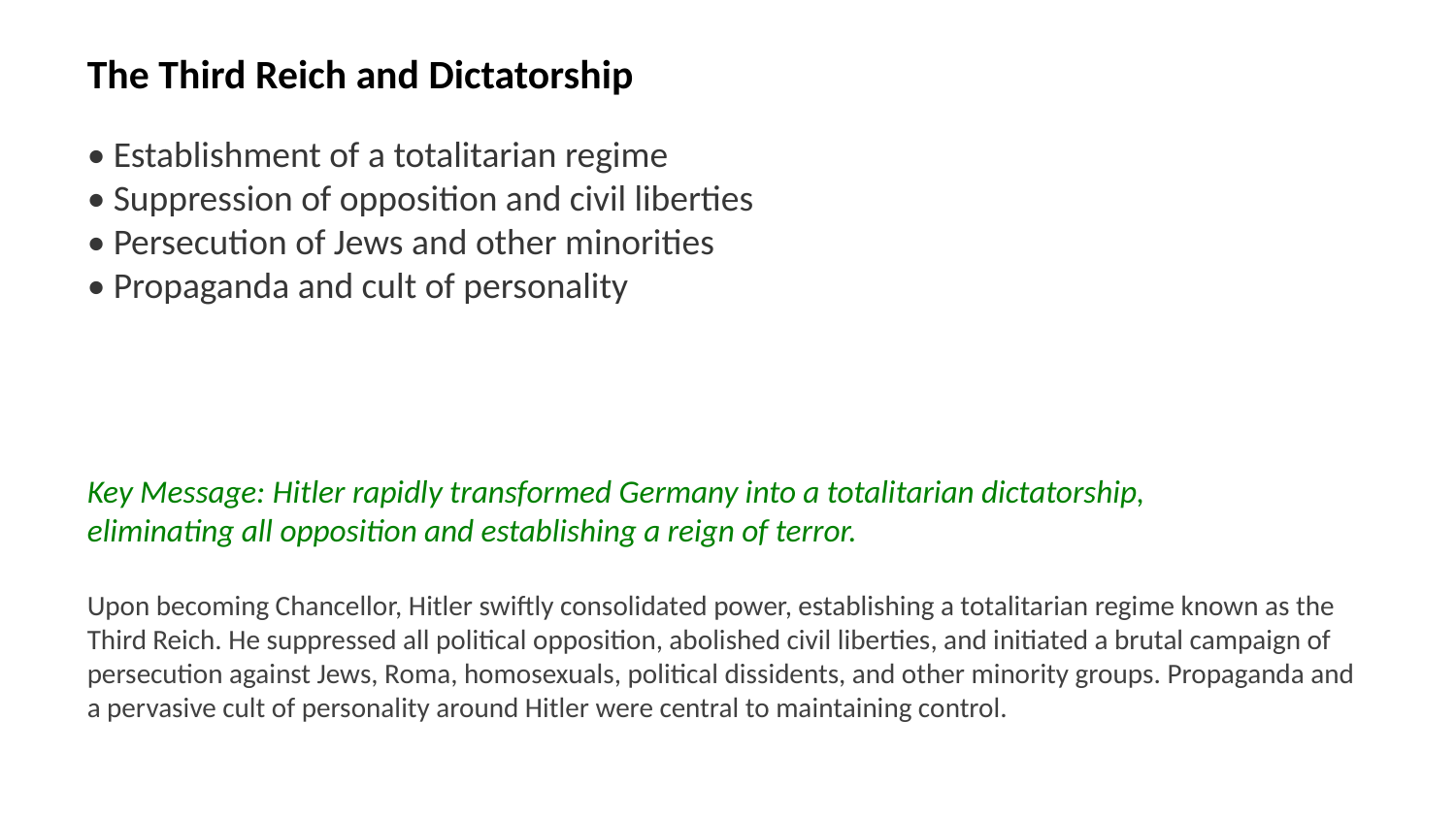

The Third Reich and Dictatorship
• Establishment of a totalitarian regime
• Suppression of opposition and civil liberties
• Persecution of Jews and other minorities
• Propaganda and cult of personality
Key Message: Hitler rapidly transformed Germany into a totalitarian dictatorship, eliminating all opposition and establishing a reign of terror.
Upon becoming Chancellor, Hitler swiftly consolidated power, establishing a totalitarian regime known as the Third Reich. He suppressed all political opposition, abolished civil liberties, and initiated a brutal campaign of persecution against Jews, Roma, homosexuals, political dissidents, and other minority groups. Propaganda and a pervasive cult of personality around Hitler were central to maintaining control.
Images: Nazi propaganda poster, Nuremberg rallies, concentration camp, Gestapo